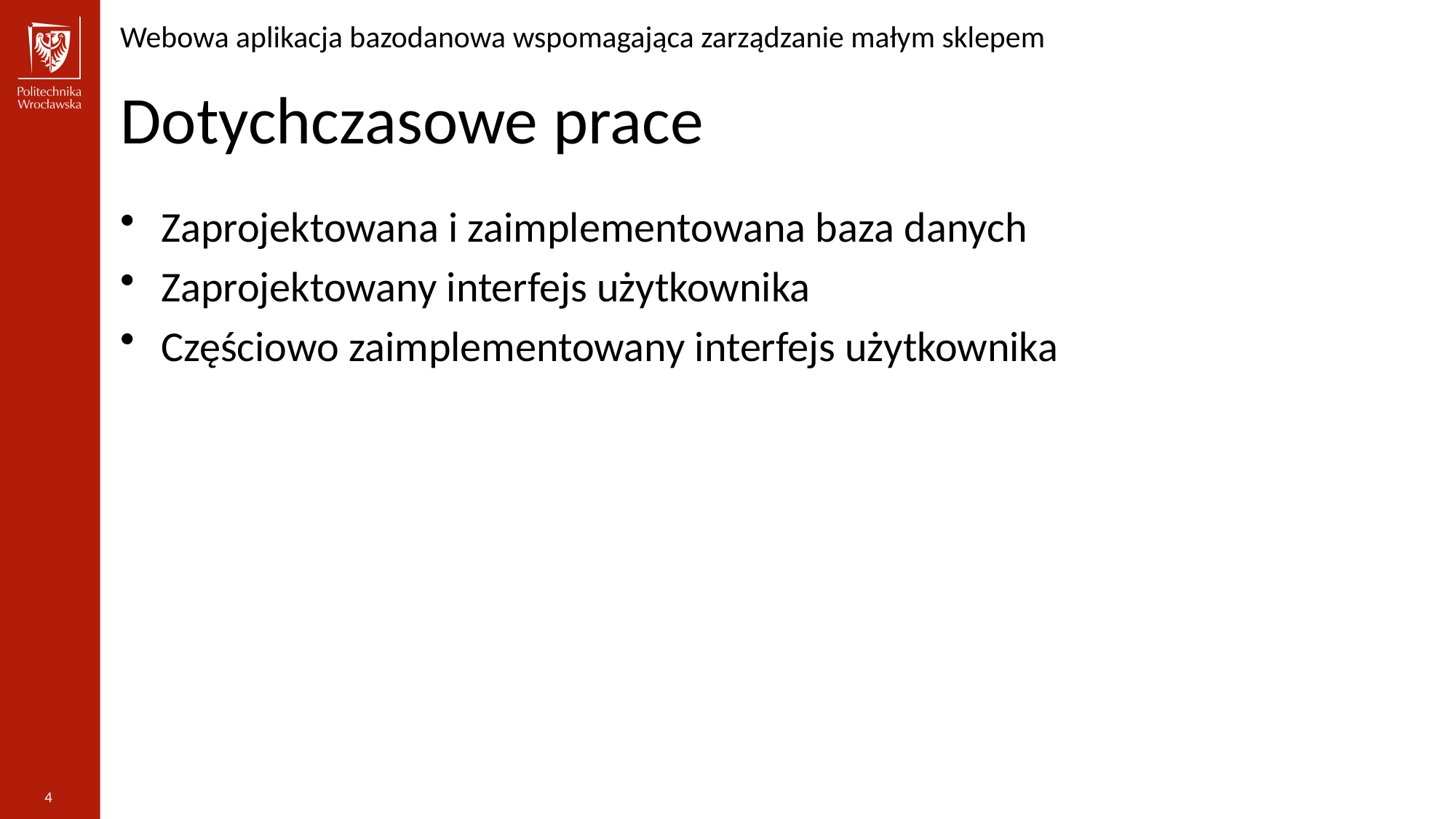

Webowa aplikacja bazodanowa wspomagająca zarządzanie małym sklepem
Dotychczasowe prace
Zaprojektowana i zaimplementowana baza danych
Zaprojektowany interfejs użytkownika
Częściowo zaimplementowany interfejs użytkownika